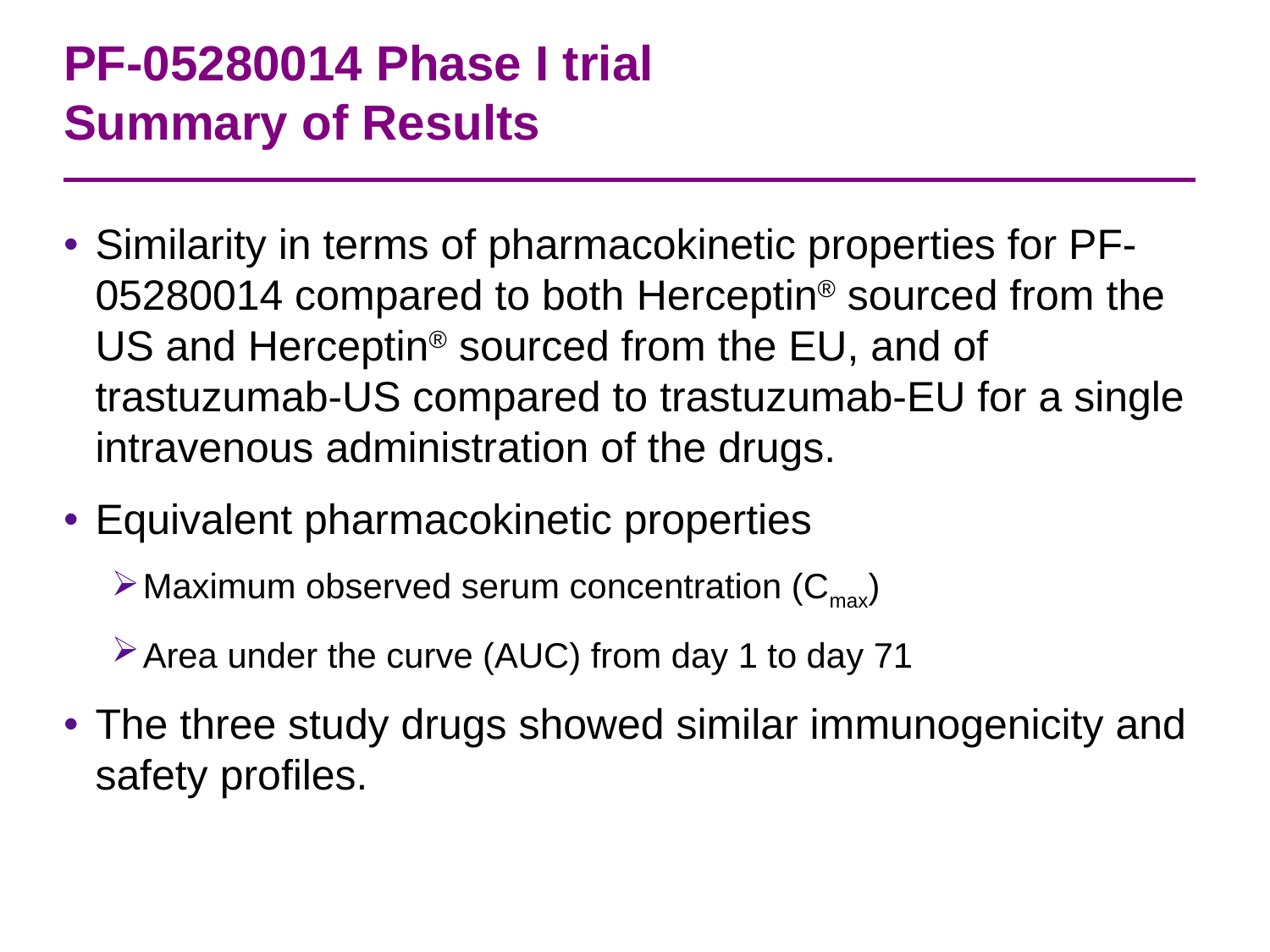

# PF-05280014 Phase I trial Summary of Results
Similarity in terms of pharmacokinetic properties for PF-05280014 compared to both Herceptin® sourced from the US and Herceptin® sourced from the EU, and of trastuzumab-US compared to trastuzumab-EU for a single intravenous administration of the drugs.
Equivalent pharmacokinetic properties
Maximum observed serum concentration (Cmax)
Area under the curve (AUC) from day 1 to day 71
The three study drugs showed similar immunogenicity and safety profiles.